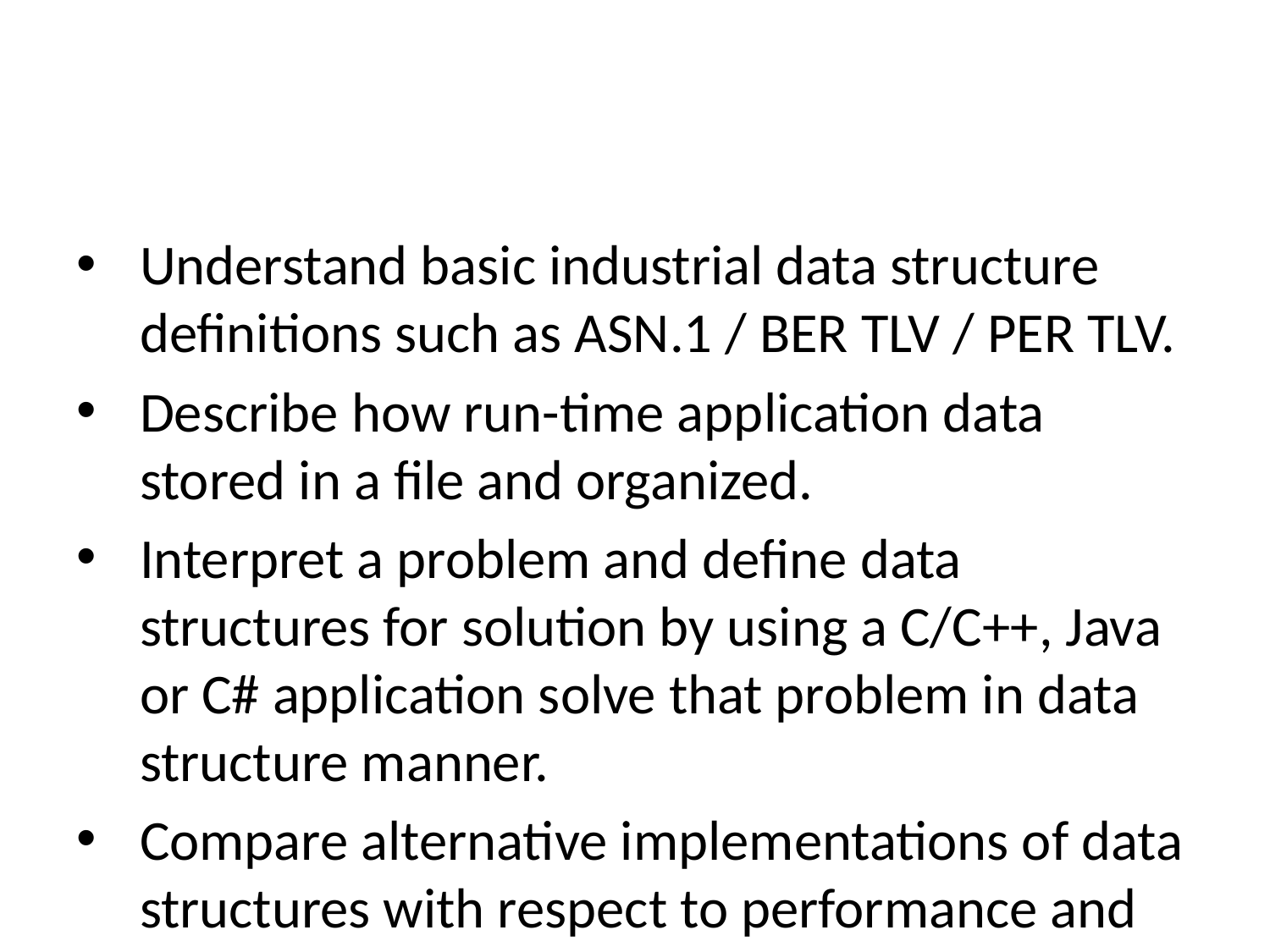

Understand basic industrial data structure definitions such as ASN.1 / BER TLV / PER TLV.
Describe how run-time application data stored in a file and organized.
Interpret a problem and define data structures for solution by using a C/C++, Java or C# application solve that problem in data structure manner.
Compare alternative implementations of data structures with respect to performance and analysis space and time complexity.